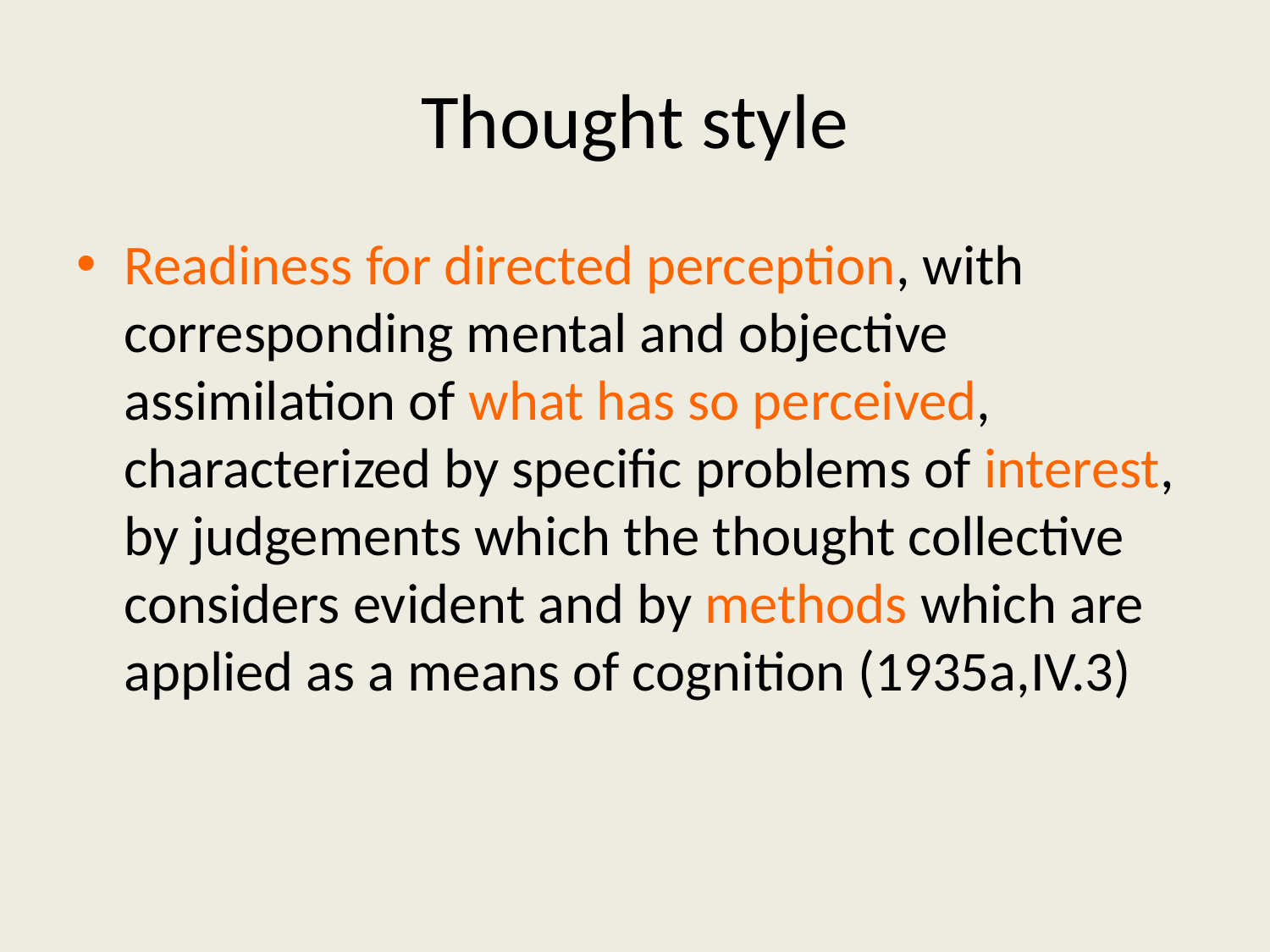

# Thought style
Readiness for directed perception, with corresponding mental and objective assimilation of what has so perceived, characterized by specific problems of interest, by judgements which the thought collective considers evident and by methods which are applied as a means of cognition (1935a,IV.3)